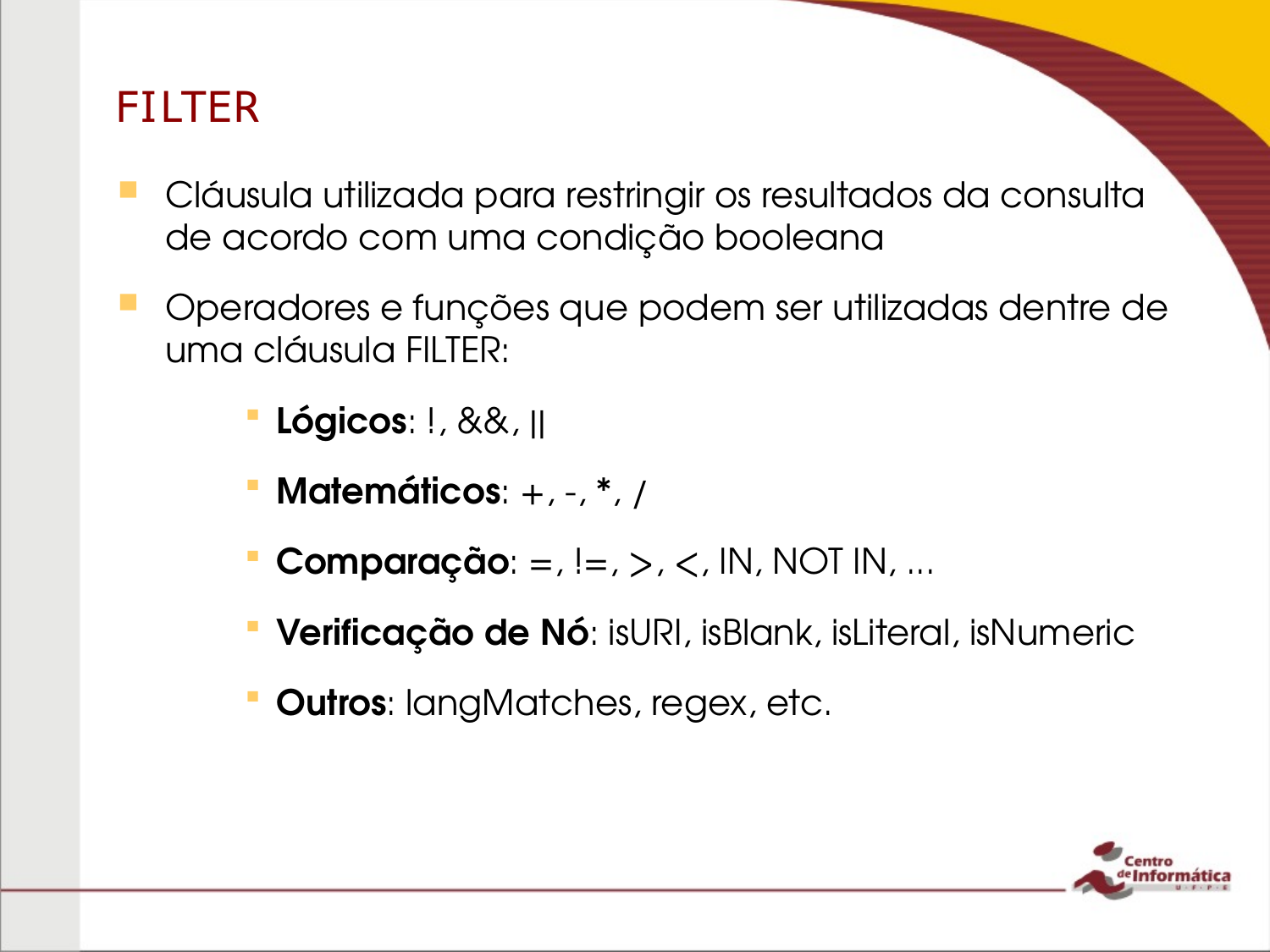

# FILTER
Cláusula utilizada para restringir os resultados da consulta de acordo com uma condição booleana
Operadores e funções que podem ser utilizadas dentre de uma cláusula FILTER:
Lógicos: !, &&, ||
Matemáticos: +, -, *, /
Comparação: =, !=, >, <, IN, NOT IN, ...
Verificação de Nó: isURI, isBlank, isLiteral, isNumeric
Outros: langMatches, regex, etc.